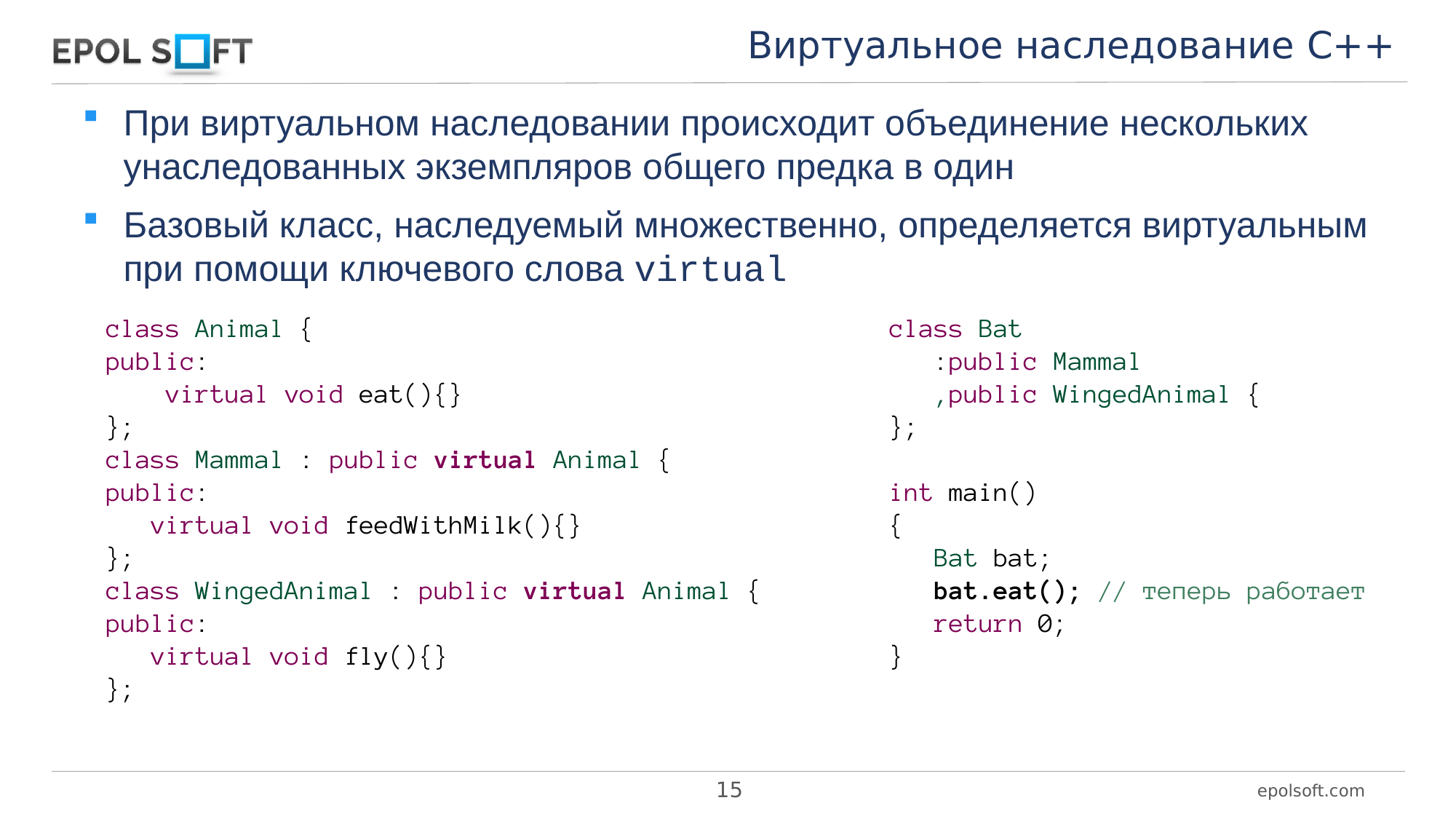

Виртуальное наследование С++
При виртуальном наследовании происходит объединение нескольких унаследованных экземпляров общего предка в один
Базовый класс, наследуемый множественно, определяется виртуальным при помощи ключевого слова virtual

class Animal {
public:
    virtual void eat(){}
};
class Mammal : public virtual Animal {
public:
   virtual void feedWithMilk(){}
};
class WingedAnimal : public virtual Animal {
public:
   virtual void fly(){}
};
class Bat
   :public Mammal
   ,public WingedAnimal {
};

int main()
{
   Bat bat;
   bat.eat(); // теперь работает
   return 0;
}
15